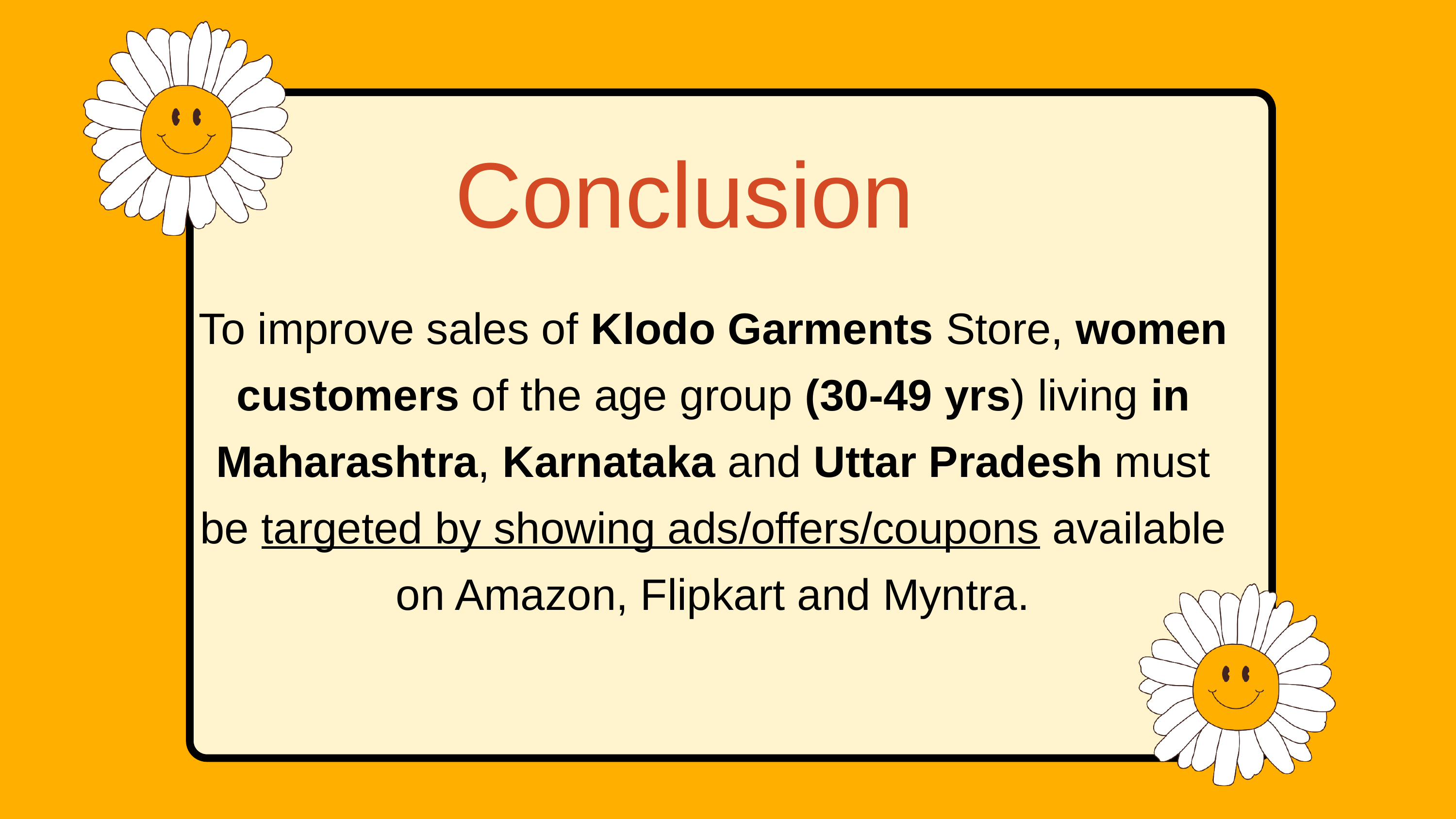

Conclusion
To improve sales of Klodo Garments Store, women customers of the age group (30-49 yrs) living in Maharashtra, Karnataka and Uttar Pradesh must be targeted by showing ads/offers/coupons available on Amazon, Flipkart and Myntra.